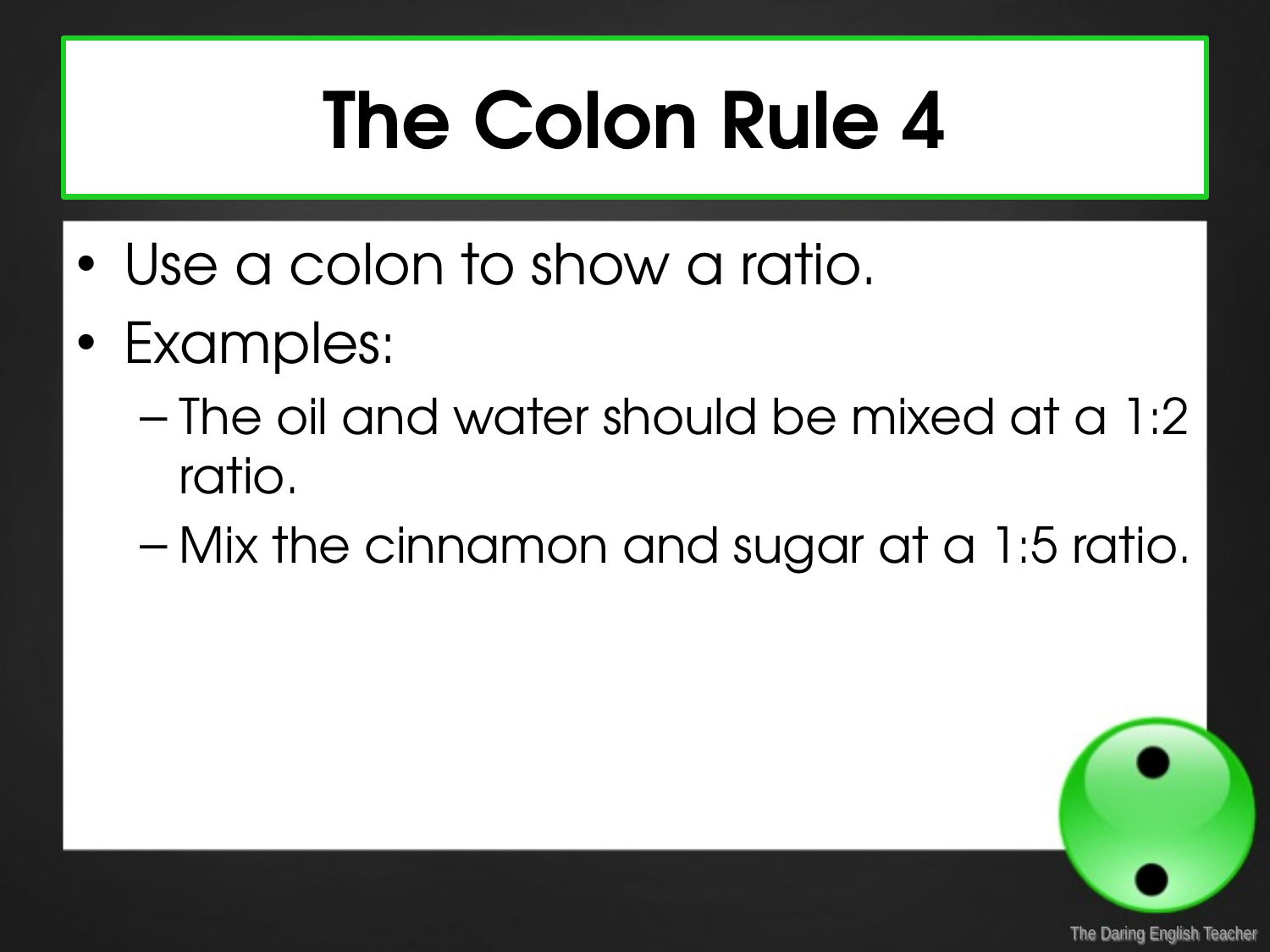

# The Colon Rule 4
Use a colon to show a ratio.
Examples:
The oil and water should be mixed at a 1:2 ratio.
Mix the cinnamon and sugar at a 1:5 ratio.